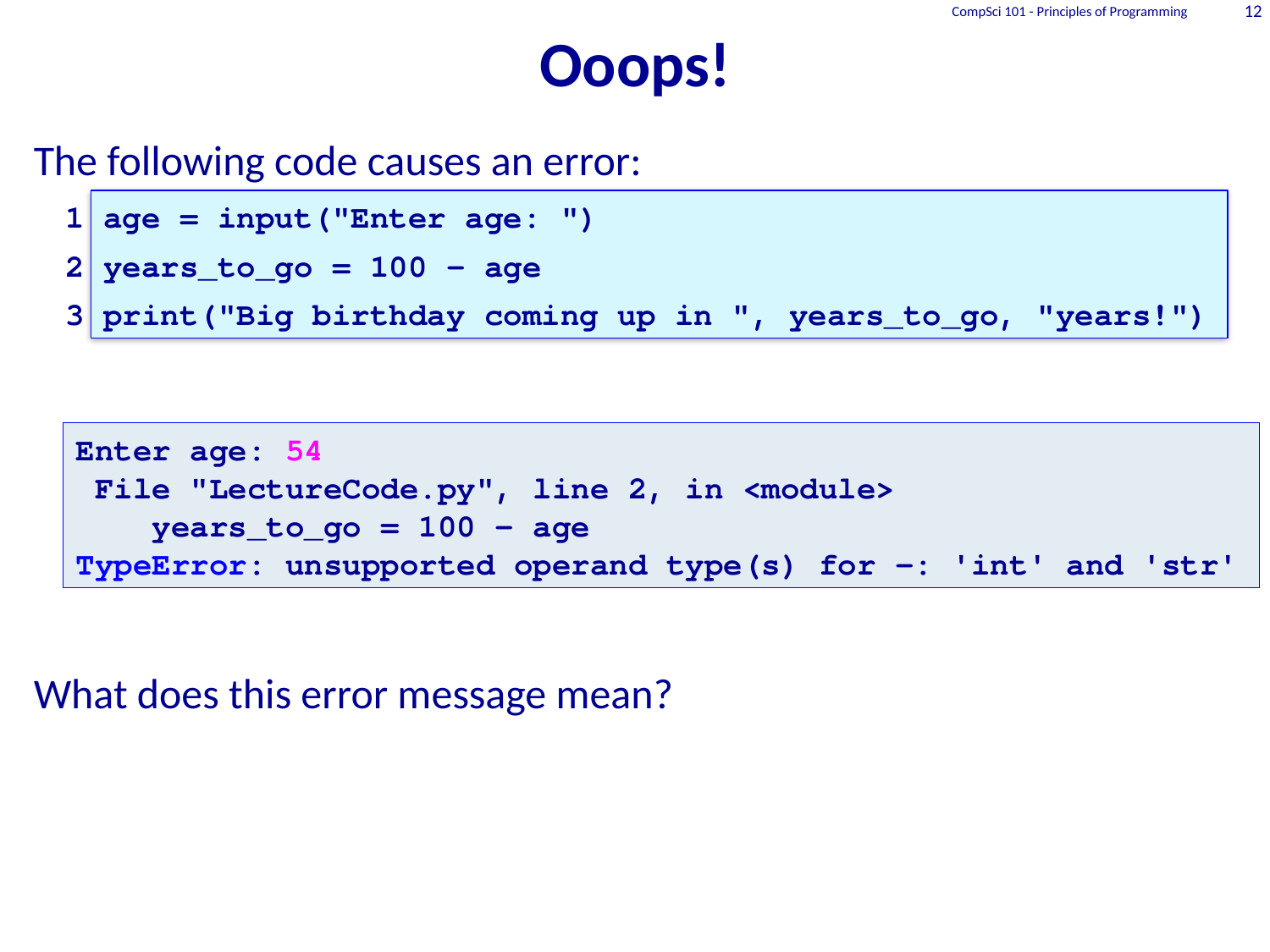

CompSci 101 - Principles of Programming
12
# Ooops!
The following code causes an error:

What does this error message mean?

1
2
3
age = input("Enter age: ")
years_to_go = 100 - age
print("Big birthday coming up in ", years_to_go, "years!")
Enter age: 54
 File "LectureCode.py", line 2, in <module>
    years_to_go = 100 - age
TypeError: unsupported operand type(s) for -: 'int' and 'str'